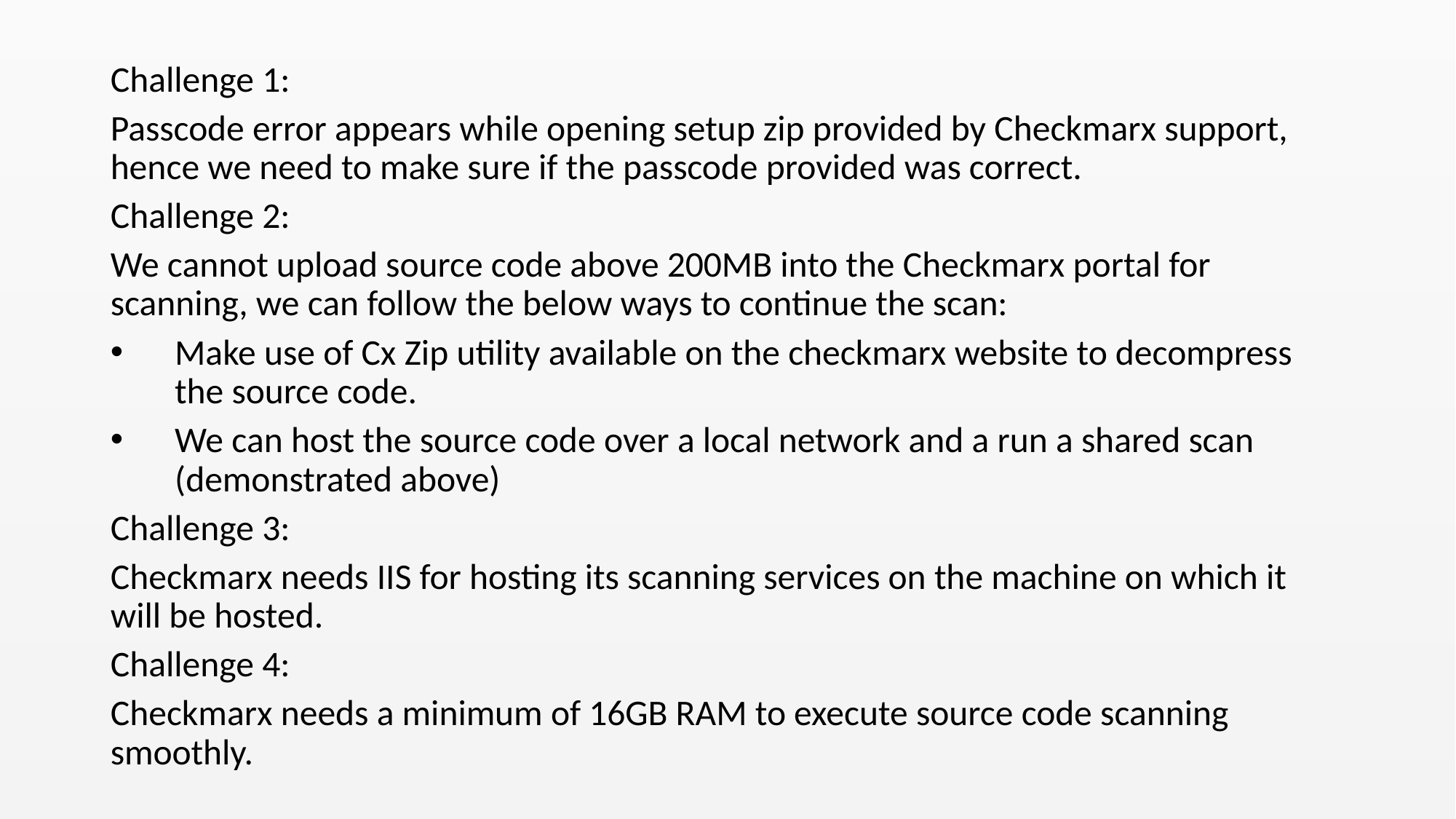

Challenge 1:
Passcode error appears while opening setup zip provided by Checkmarx support, hence we need to make sure if the passcode provided was correct.
Challenge 2:
We cannot upload source code above 200MB into the Checkmarx portal for scanning, we can follow the below ways to continue the scan:
Make use of Cx Zip utility available on the checkmarx website to decompress the source code.
We can host the source code over a local network and a run a shared scan (demonstrated above)
Challenge 3:
Checkmarx needs IIS for hosting its scanning services on the machine on which it will be hosted.
Challenge 4:
Checkmarx needs a minimum of 16GB RAM to execute source code scanning smoothly.
#